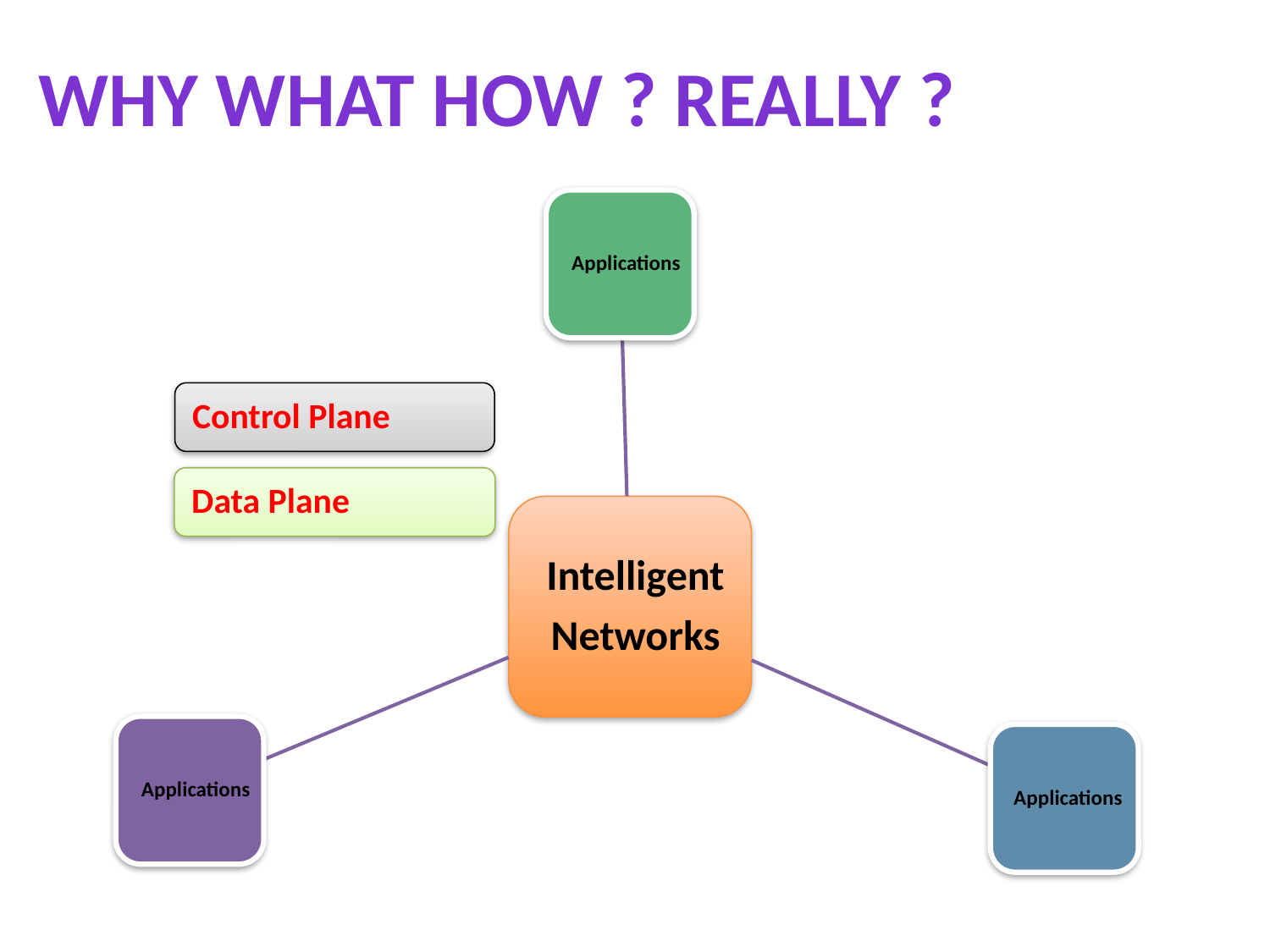

# Why WHAT HOW ? Really ?
Intelligent
Networks
 Applications
Applications
 Applications
Control Plane
Data Plane